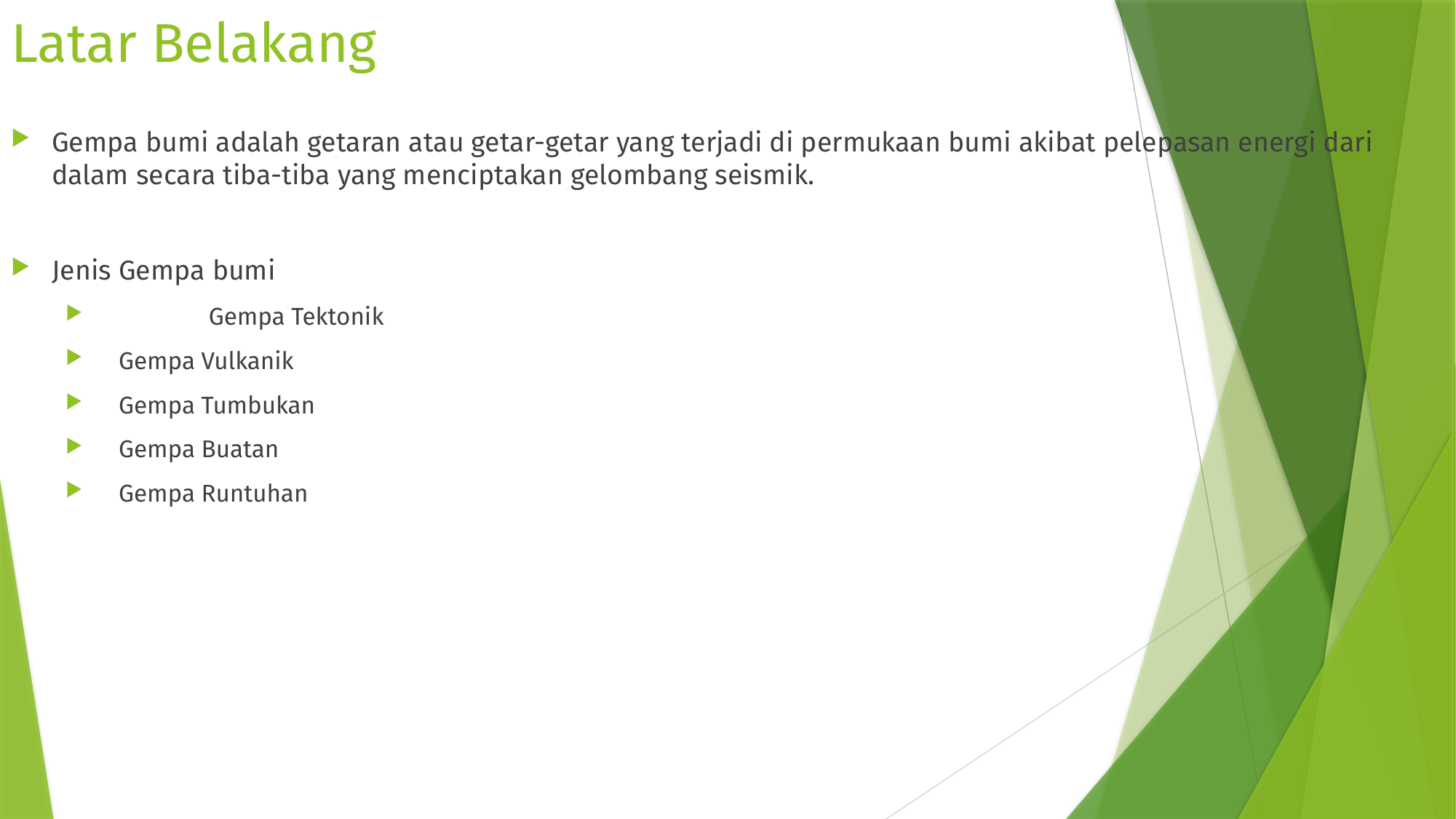

# Latar Belakang
Gempa bumi adalah getaran atau getar-getar yang terjadi di permukaan bumi akibat pelepasan energi dari dalam secara tiba-tiba yang menciptakan gelombang seismik.

Jenis Gempa bumi
	Gempa Tektonik
   Gempa Vulkanik
   Gempa Tumbukan
   Gempa Buatan
   Gempa Runtuhan